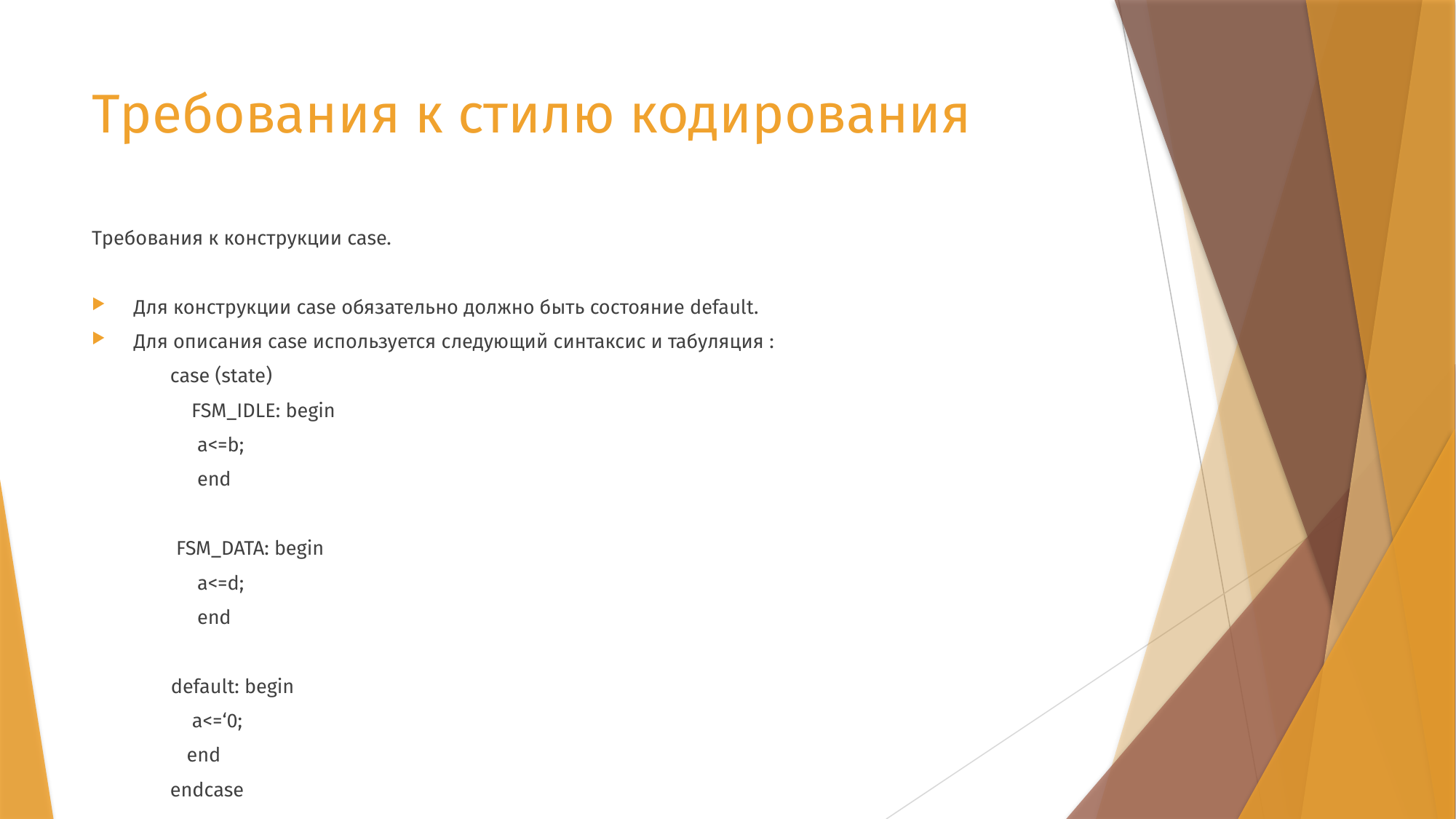

# Требования к стилю кодирования
Требования к конструкции case.

Для конструкции case обязательно должно быть состояние default.
Для описания case используется следующий синтаксис и табуляция :
	case (state)
	    FSM_IDLE: begin
                    a<=b;
                    end

                FSM_DATA: begin
                    a<=d;
                    end

               default: begin
                   a<=‘0;
                  end
	endcase